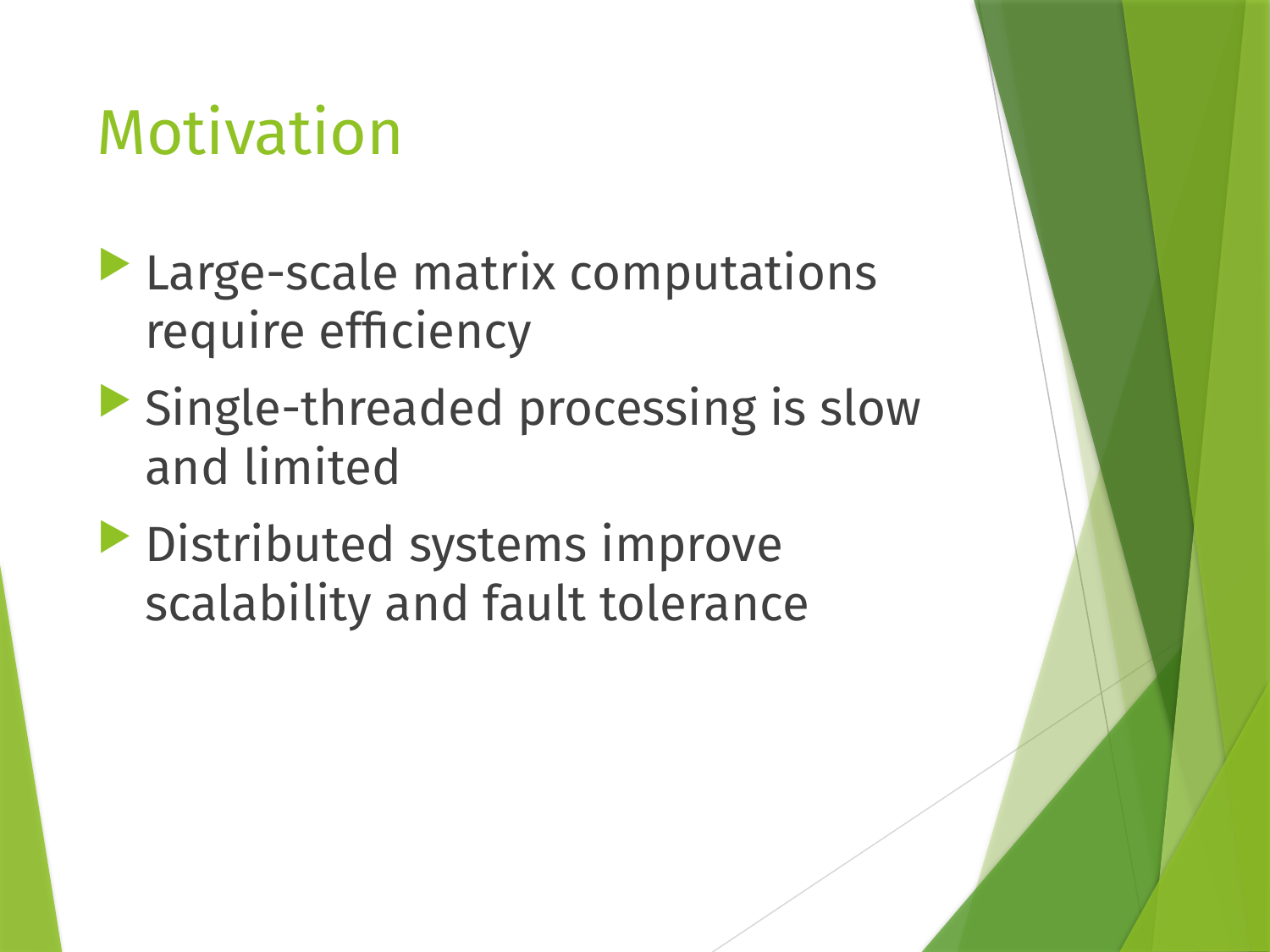

# Motivation
Large-scale matrix computations require efficiency
Single-threaded processing is slow and limited
Distributed systems improve scalability and fault tolerance